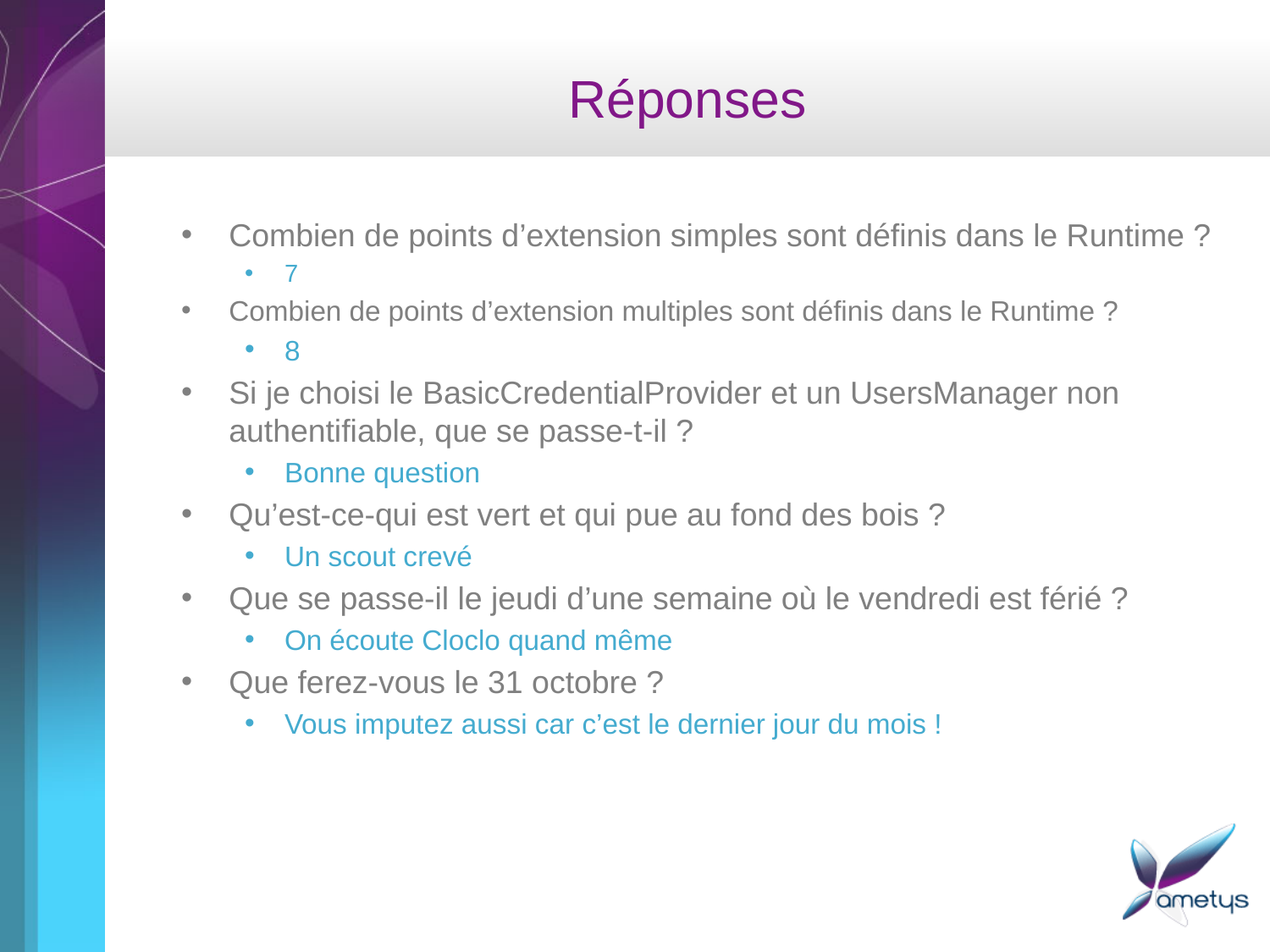

# Réponses
Combien de points d’extension simples sont définis dans le Runtime ?
7
Combien de points d’extension multiples sont définis dans le Runtime ?
8
Si je choisi le BasicCredentialProvider et un UsersManager non authentifiable, que se passe-t-il ?
Bonne question
Qu’est-ce-qui est vert et qui pue au fond des bois ?
Un scout crevé
Que se passe-il le jeudi d’une semaine où le vendredi est férié ?
On écoute Cloclo quand même
Que ferez-vous le 31 octobre ?
Vous imputez aussi car c’est le dernier jour du mois !